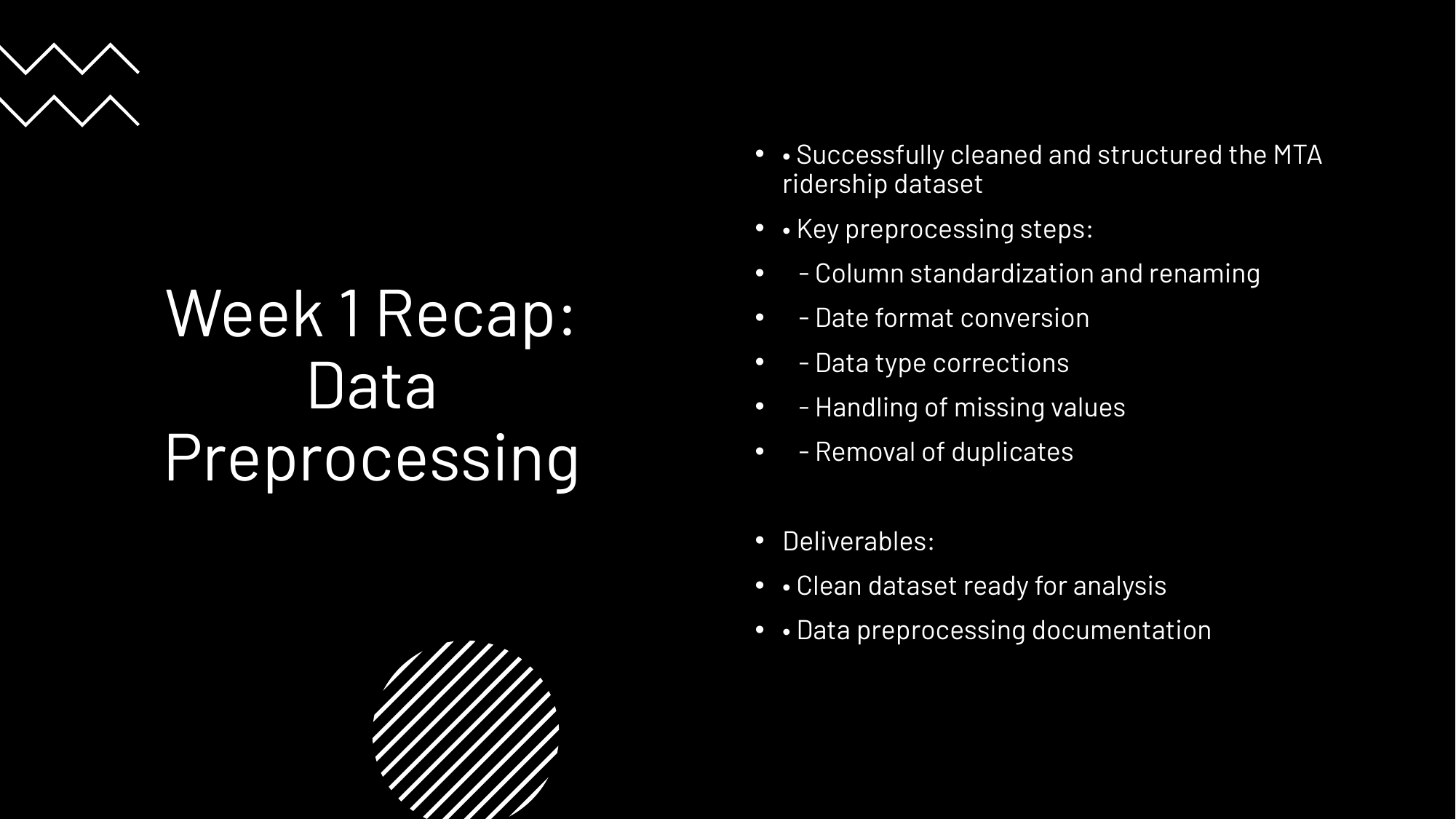

# Week 1 Recap: Data Preprocessing
• Successfully cleaned and structured the MTA ridership dataset
• Key preprocessing steps:
   - Column standardization and renaming
   - Date format conversion
   - Data type corrections
   - Handling of missing values
   - Removal of duplicates

Deliverables:
• Clean dataset ready for analysis
• Data preprocessing documentation